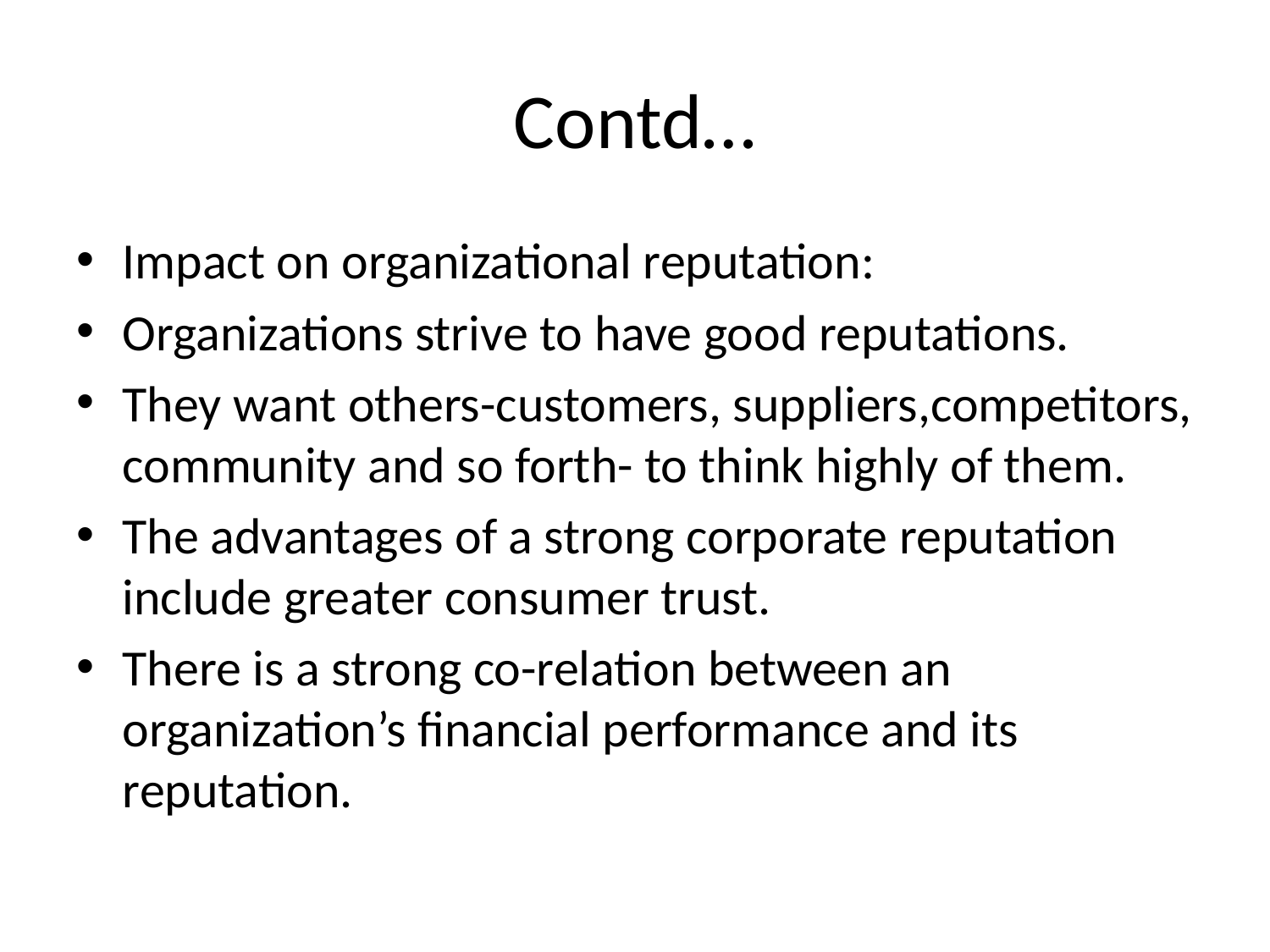

# Contd…
Impact on organizational reputation:
Organizations strive to have good reputations.
They want others-customers, suppliers,competitors, community and so forth- to think highly of them.
The advantages of a strong corporate reputation include greater consumer trust.
There is a strong co-relation between an organization’s financial performance and its reputation.